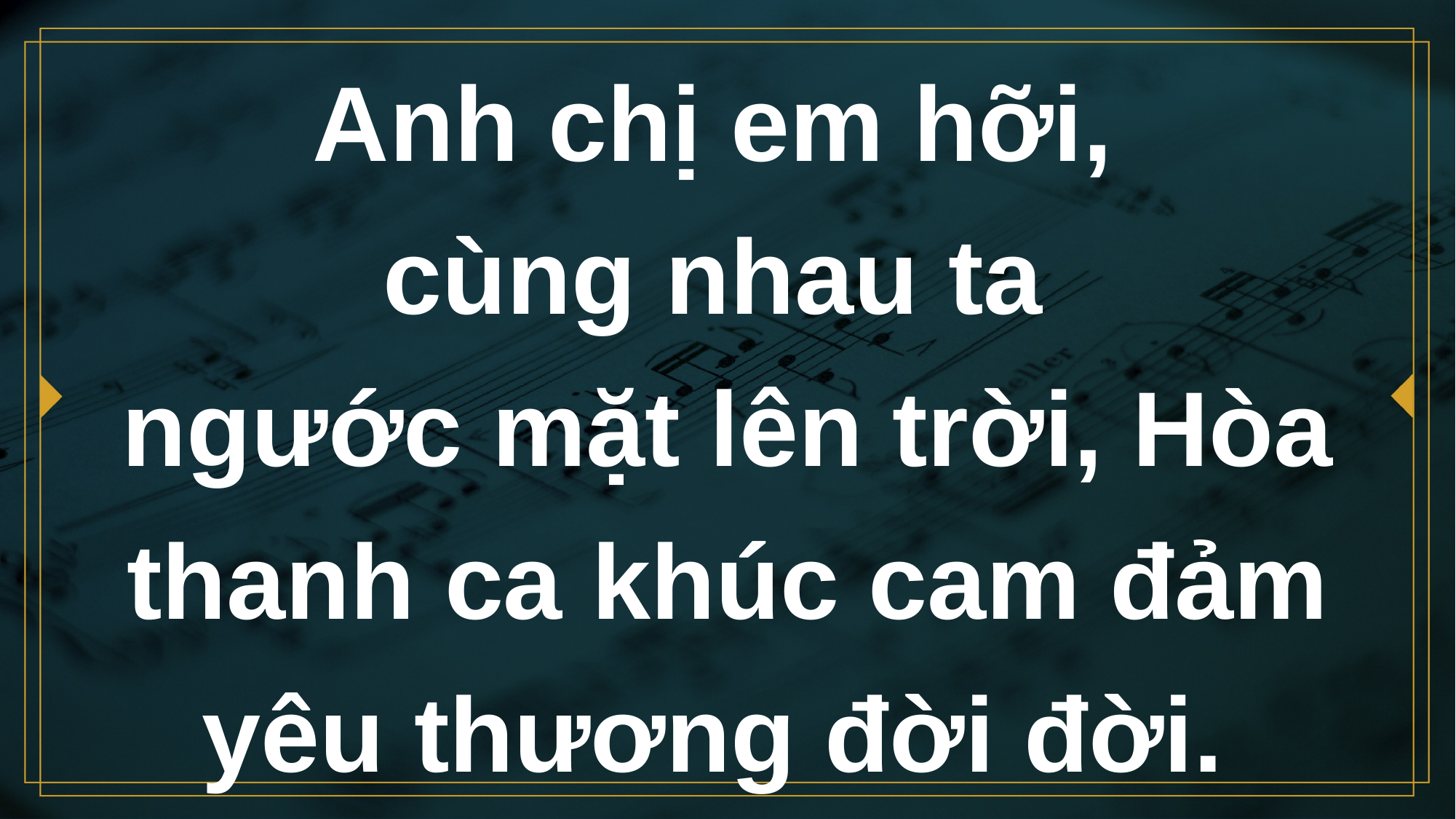

# Anh chị em hỡi, cùng nhau ta ngước mặt lên trời, Hòa thanh ca khúc cam đảm yêu thương đời đời.